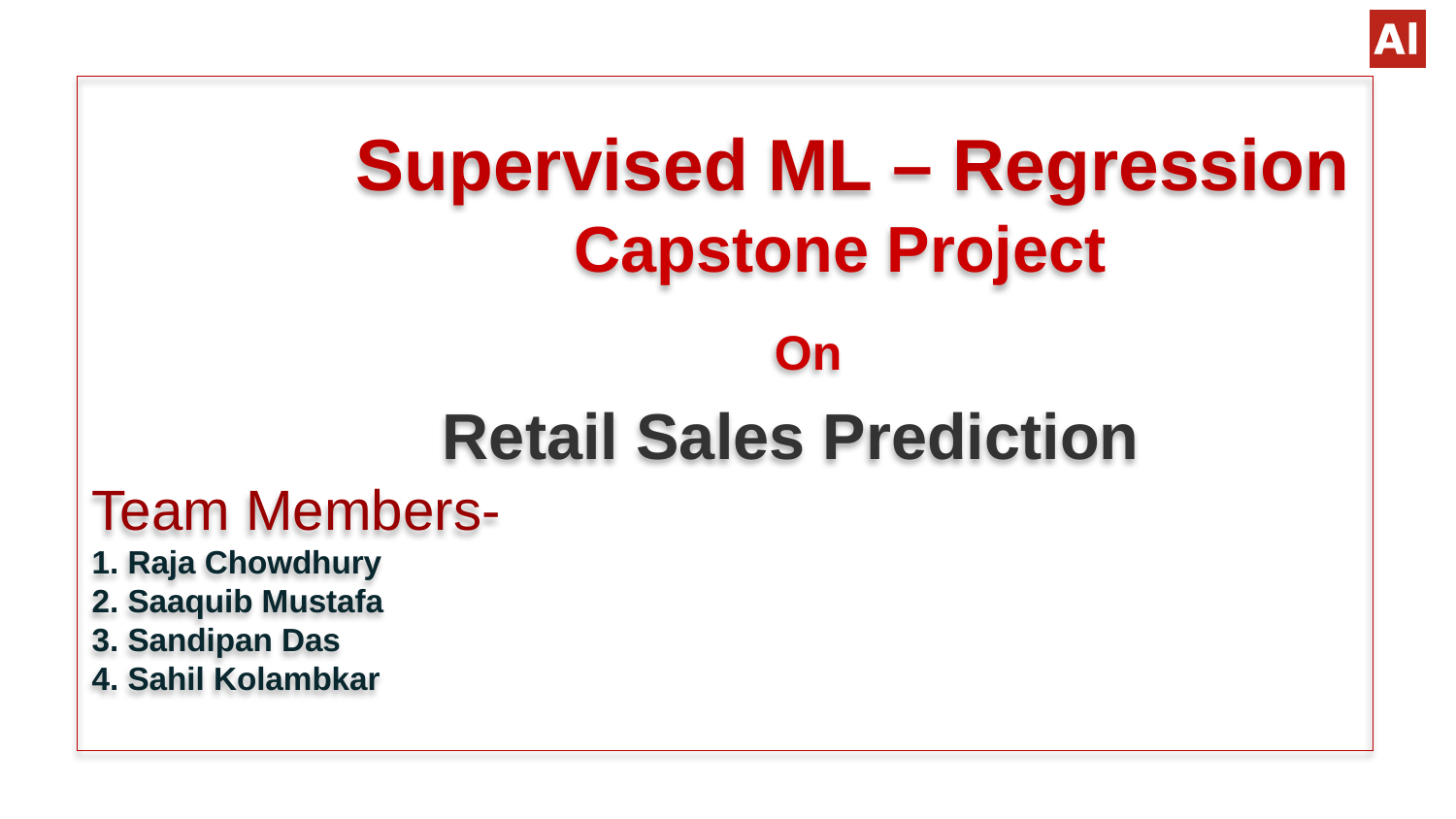

# Supervised ML – Regression Capstone Project On Retail Sales Prediction Team Members- 1. Raja Chowdhury 2. Saaquib Mustafa 3. Sandipan Das 4. Sahil Kolambkar